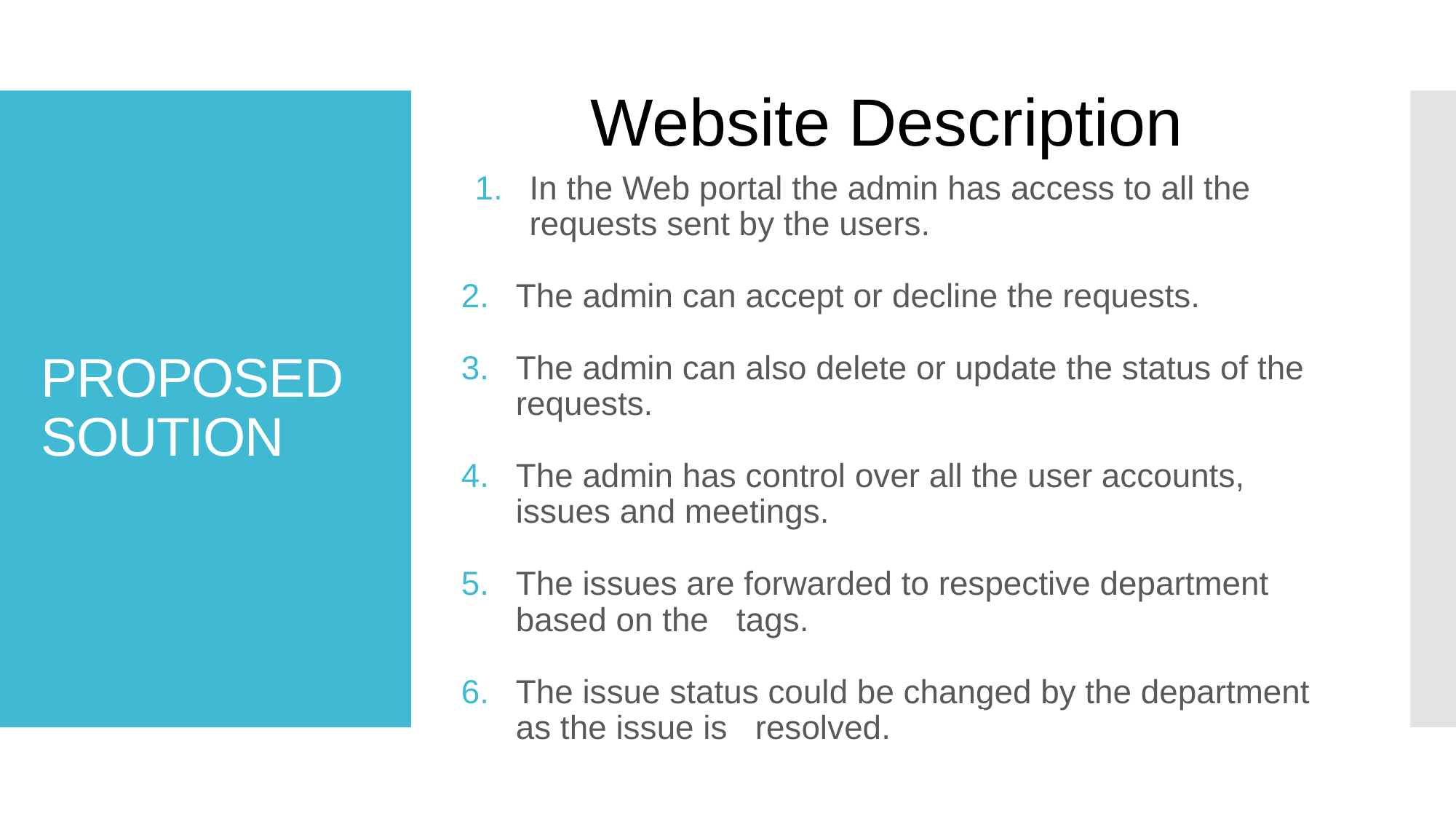

Website Description
# PROPOSED SOUTION
In the Web portal the admin has access to all the requests sent by the users.

The admin can accept or decline the requests.

The admin can also delete or update the status of the requests.

The admin has control over all the user accounts, issues and meetings.

The issues are forwarded to respective department based on the   tags.

The issue status could be changed by the department as the issue is   resolved.